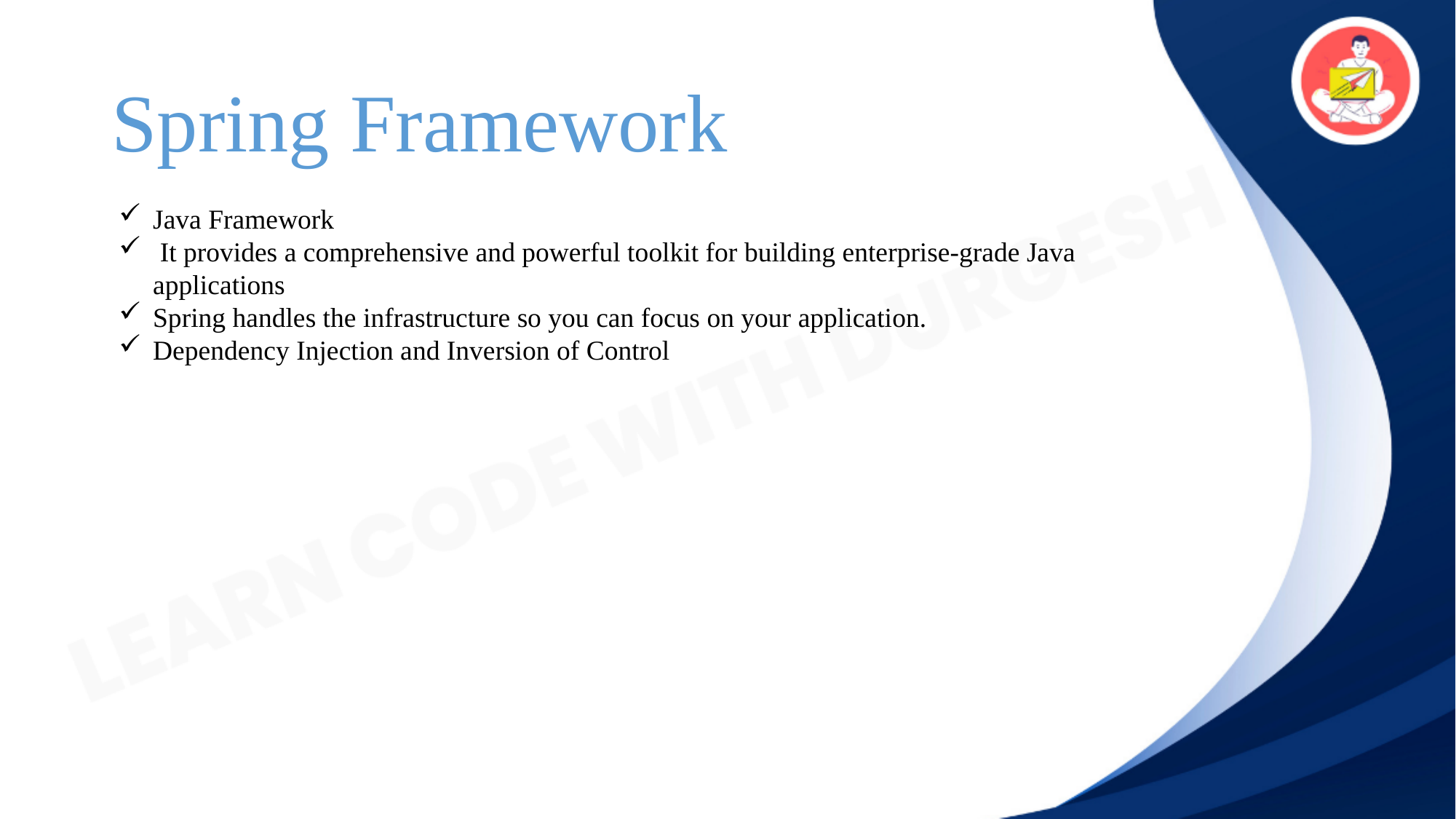

Spring Framework
Java Framework
 It provides a comprehensive and powerful toolkit for building enterprise-grade Java applications
Spring handles the infrastructure so you can focus on your application.
Dependency Injection and Inversion of Control